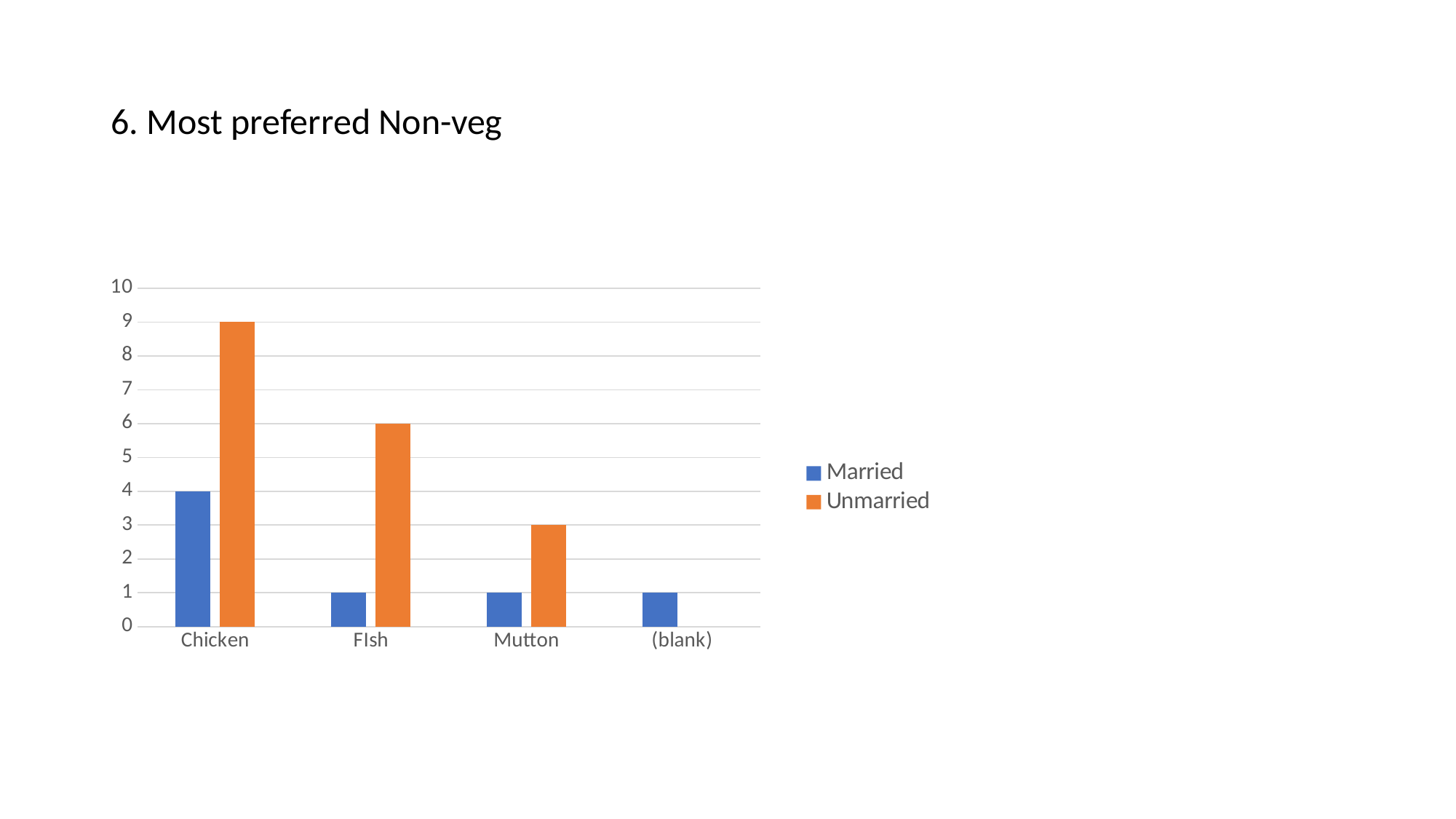

# 6. Most preferred Non-veg

### Chart

| Category | Married | Unmarried |
|---|---|---|
| Chicken | 4.0 | 9.0 |
| FIsh | 1.0 | 6.0 |
| Mutton | 1.0 | 3.0 |
| (blank) | 1.0 | None |